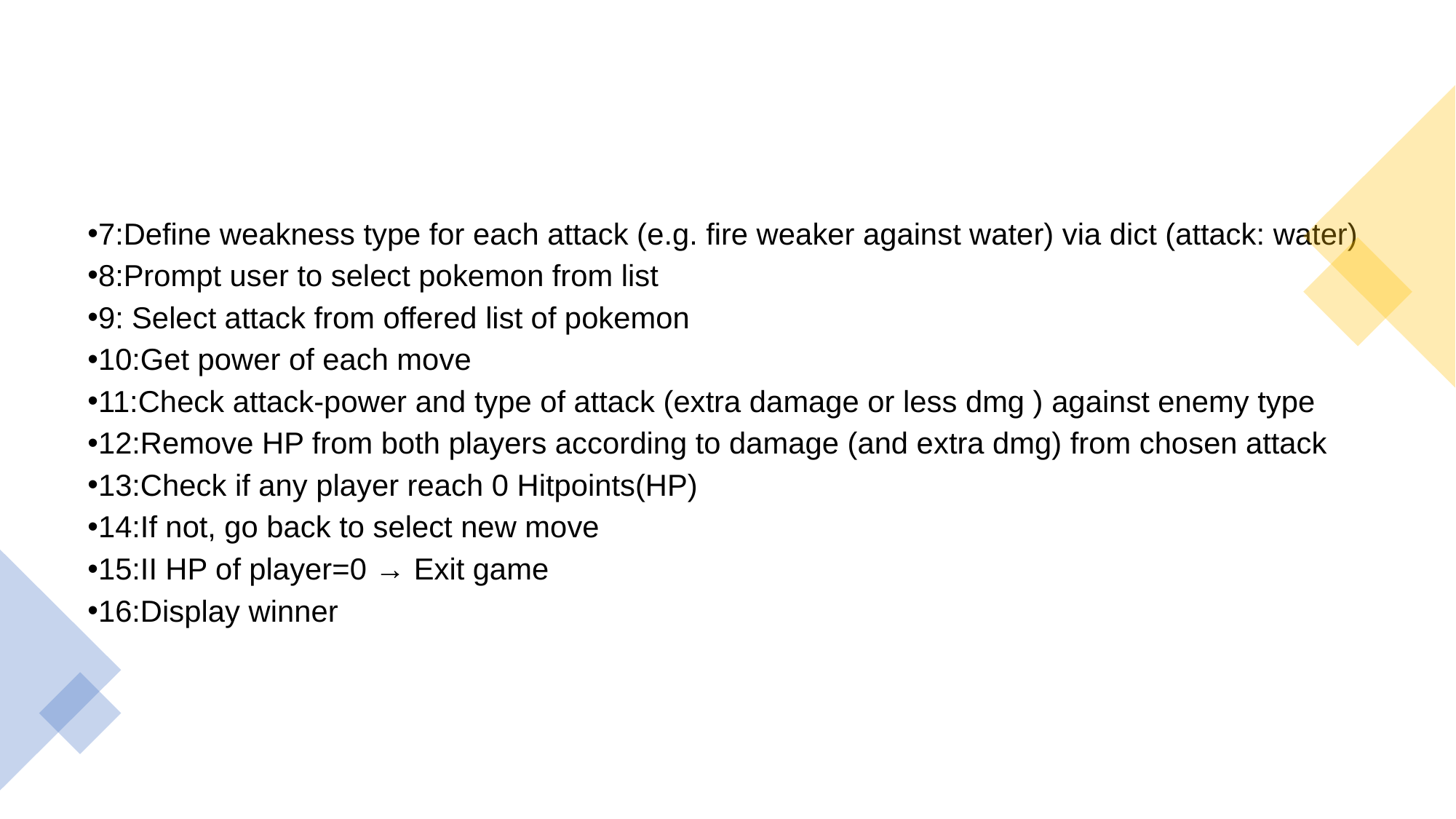

7:Define weakness type for each attack (e.g. fire weaker against water) via dict (attack: water)
8:Prompt user to select pokemon from list
9: Select attack from offered list of pokemon
10:Get power of each move
11:Check attack-power and type of attack (extra damage or less dmg ) against enemy type
12:Remove HP from both players according to damage (and extra dmg) from chosen attack
13:Check if any player reach 0 Hitpoints(HP)
14:If not, go back to select new move
15:II HP of player=0 → Exit game
16:Display winner